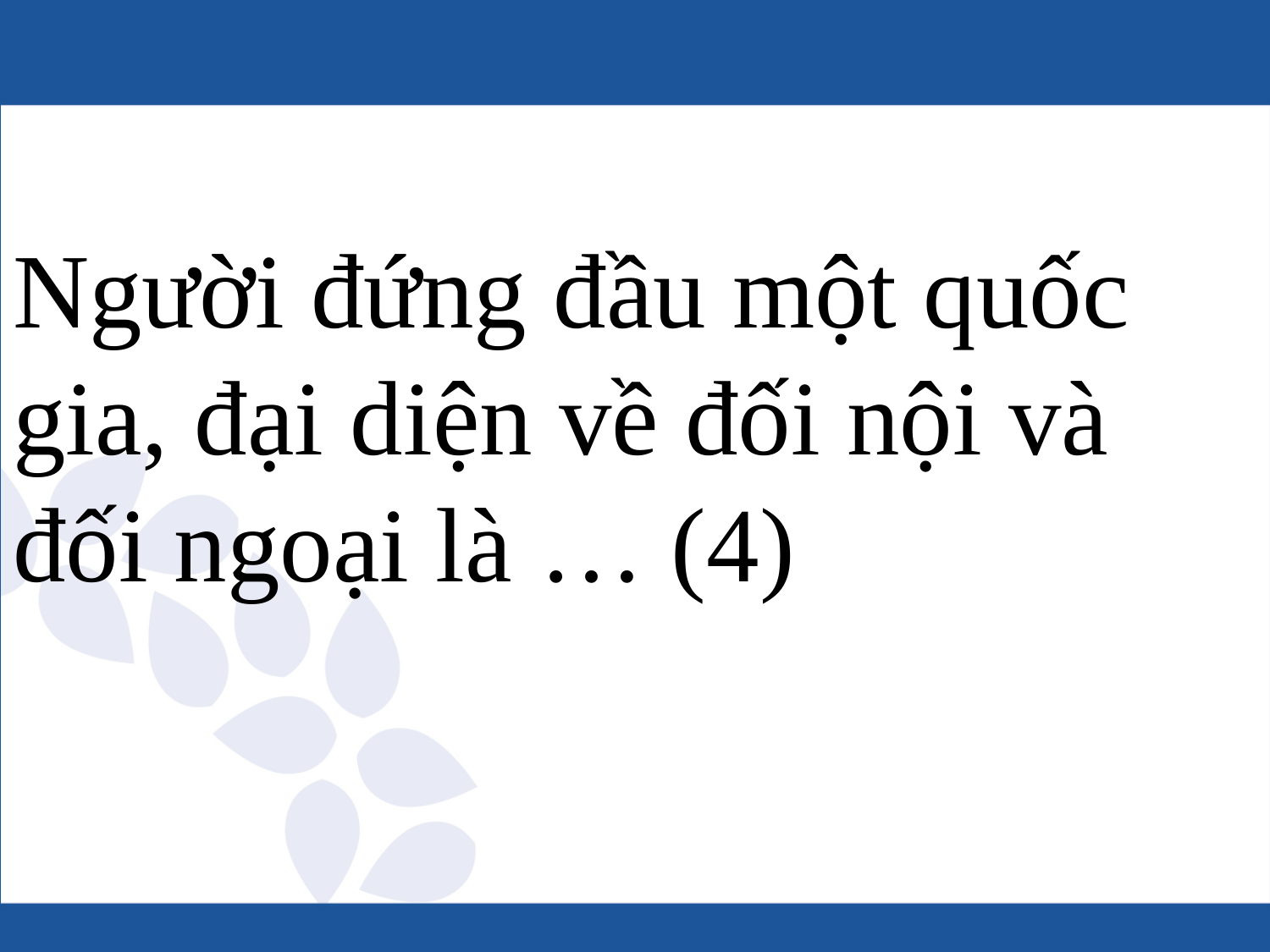

# Người đứng đầu một quốc gia, đại diện về đối nội và đối ngoại là … (4)
45